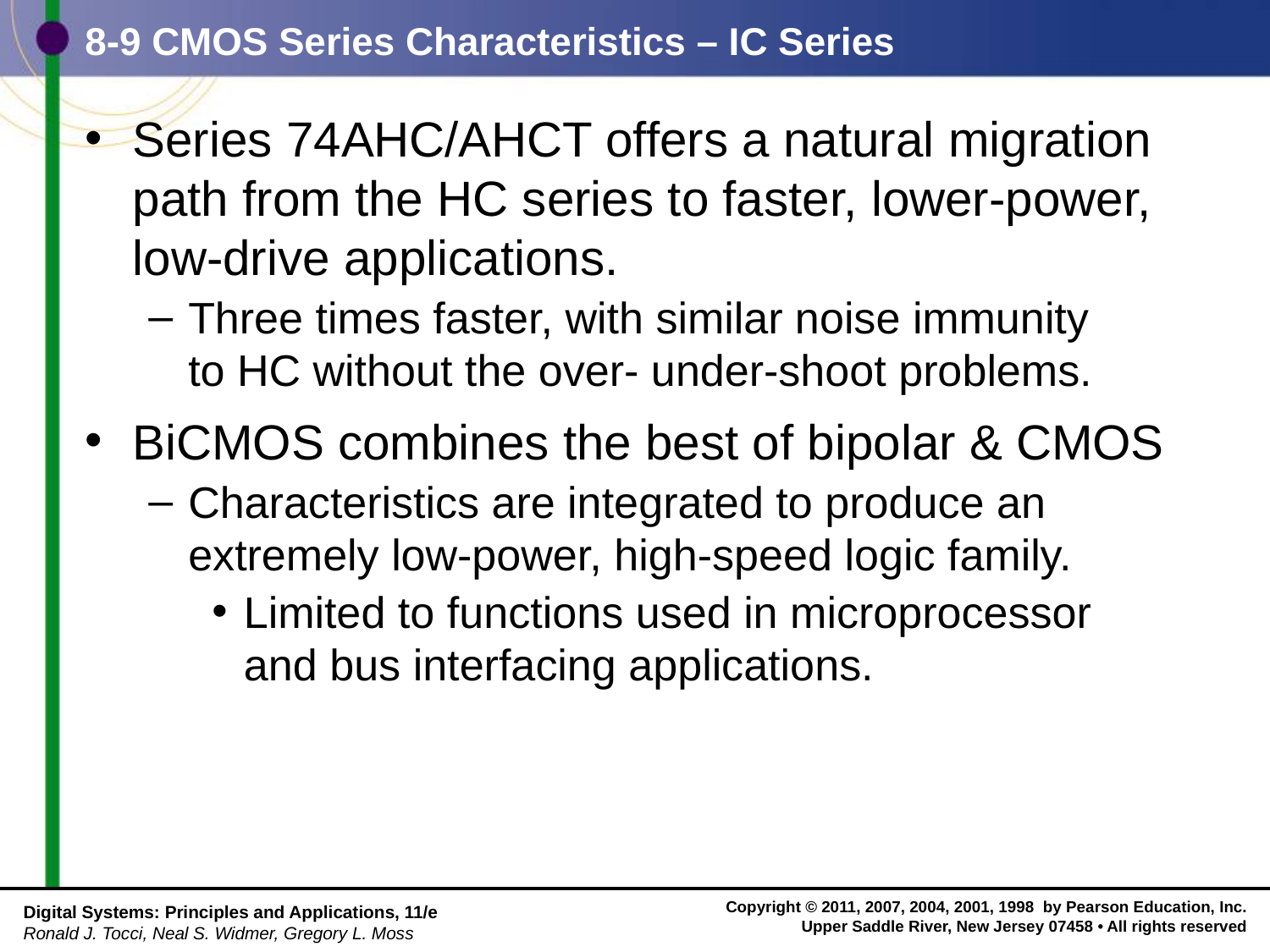

# 8-9 CMOS Series Characteristics – IC Series
Series 74AHC/AHCT offers a natural migration path from the HC series to faster, lower-power, low-drive applications.
Three times faster, with similar noise immunity
to HC without the over- under-shoot problems.
BiCMOS combines the best of bipolar & CMOS
Characteristics are integrated to produce an extremely low-power, high-speed logic family.
Limited to functions used in microprocessor
and bus interfacing applications.
Digital Systems: Principles and Applications, 11/e
Ronald J. Tocci, Neal S. Widmer, Gregory L. Moss